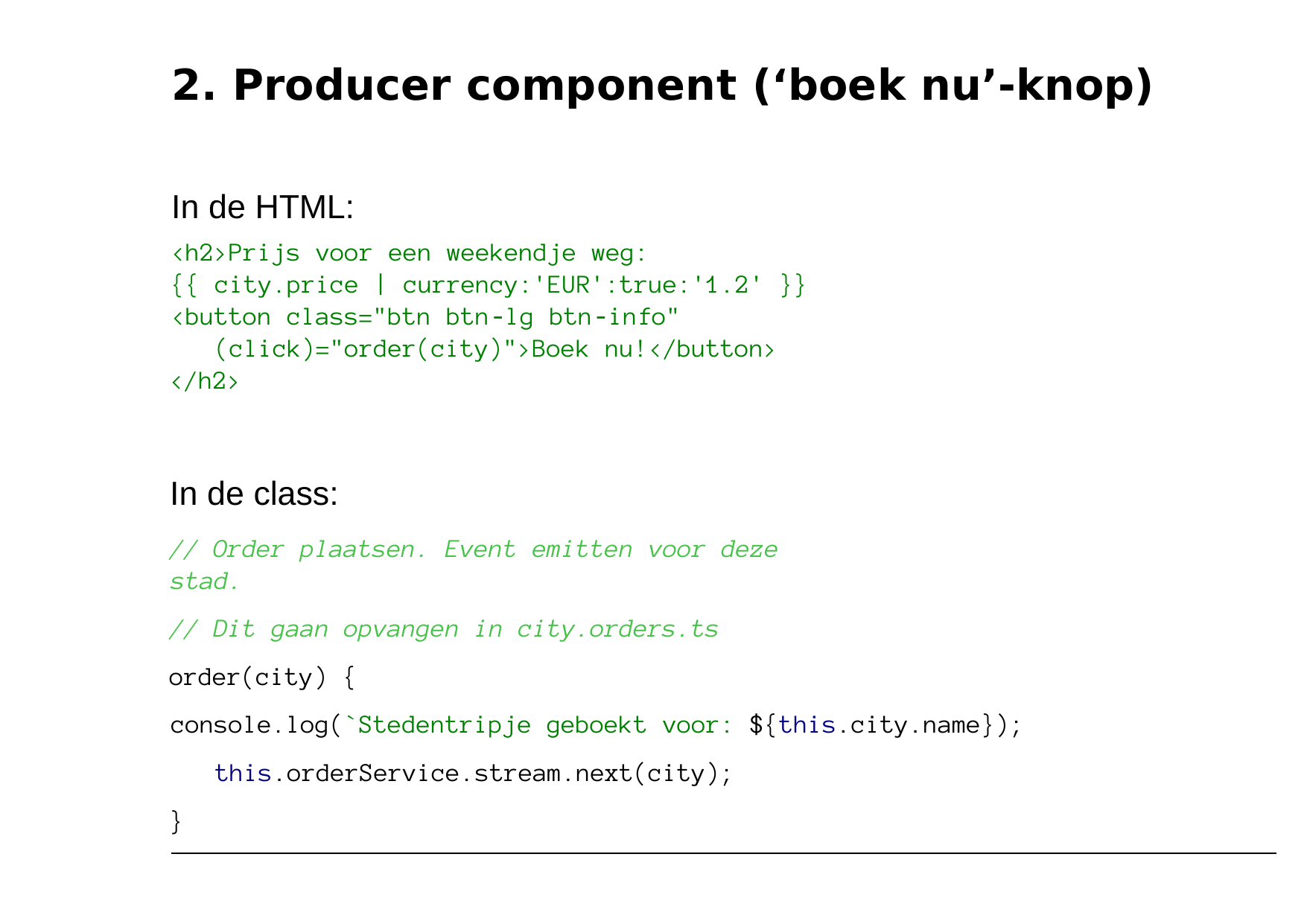

# 2. Producer component (‘boek nu’-knop)
In de HTML:
<h2>Prijs  voor  een  weekendje  weg:
{{  city.price  |  currency:'EUR':true:'1.2'  }}
<button  class="btn  btn‐lg  btn‐info" (click)="order(city)">Boek  nu!</button>
</h2>

In de class:
//  Order  plaatsen.  Event  emitten  voor  deze  stad.
//  Dit  gaan  opvangen  in  city.orders.ts
order(city)  {
console.log(`Stedentripje  geboekt  voor:  ${this.city.name}); this.orderService.stream.next(city);
}